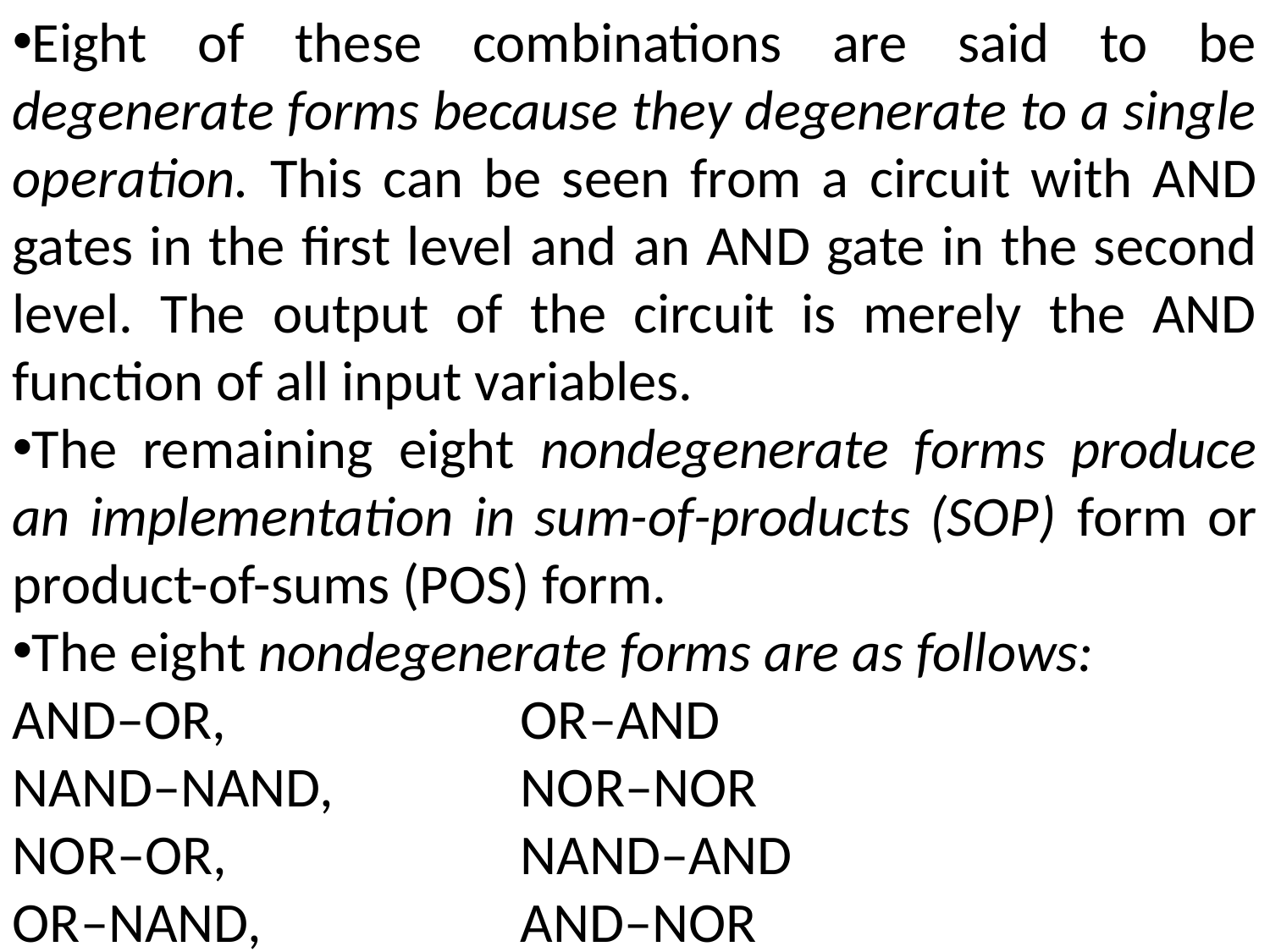

Eight of these combinations are said to be degenerate forms because they degenerate to a single operation. This can be seen from a circuit with AND gates in the first level and an AND gate in the second level. The output of the circuit is merely the AND function of all input variables.
The remaining eight nondegenerate forms produce an implementation in sum-of-products (SOP) form or product-of-sums (POS) form.
The eight nondegenerate forms are as follows:
AND–OR, 			OR–AND
NAND–NAND,		NOR–NOR
NOR–OR,			NAND–AND
OR–NAND,			AND–NOR